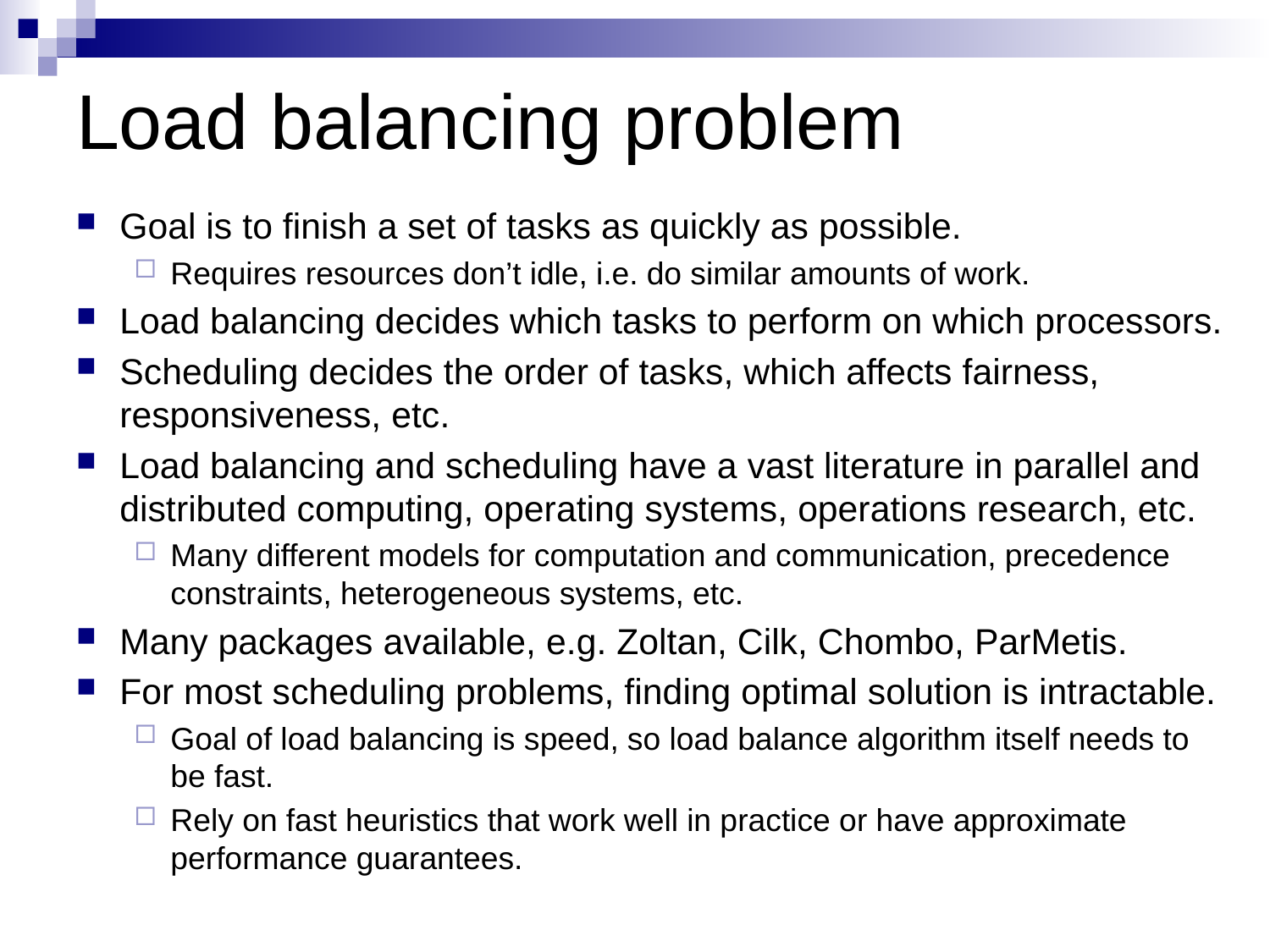

# Load balancing problem
Goal is to finish a set of tasks as quickly as possible.
Requires resources don’t idle, i.e. do similar amounts of work.
Load balancing decides which tasks to perform on which processors.
Scheduling decides the order of tasks, which affects fairness, responsiveness, etc.
Load balancing and scheduling have a vast literature in parallel and distributed computing, operating systems, operations research, etc.
Many different models for computation and communication, precedence constraints, heterogeneous systems, etc.
Many packages available, e.g. Zoltan, Cilk, Chombo, ParMetis.
For most scheduling problems, finding optimal solution is intractable.
Goal of load balancing is speed, so load balance algorithm itself needs to be fast.
Rely on fast heuristics that work well in practice or have approximate performance guarantees.